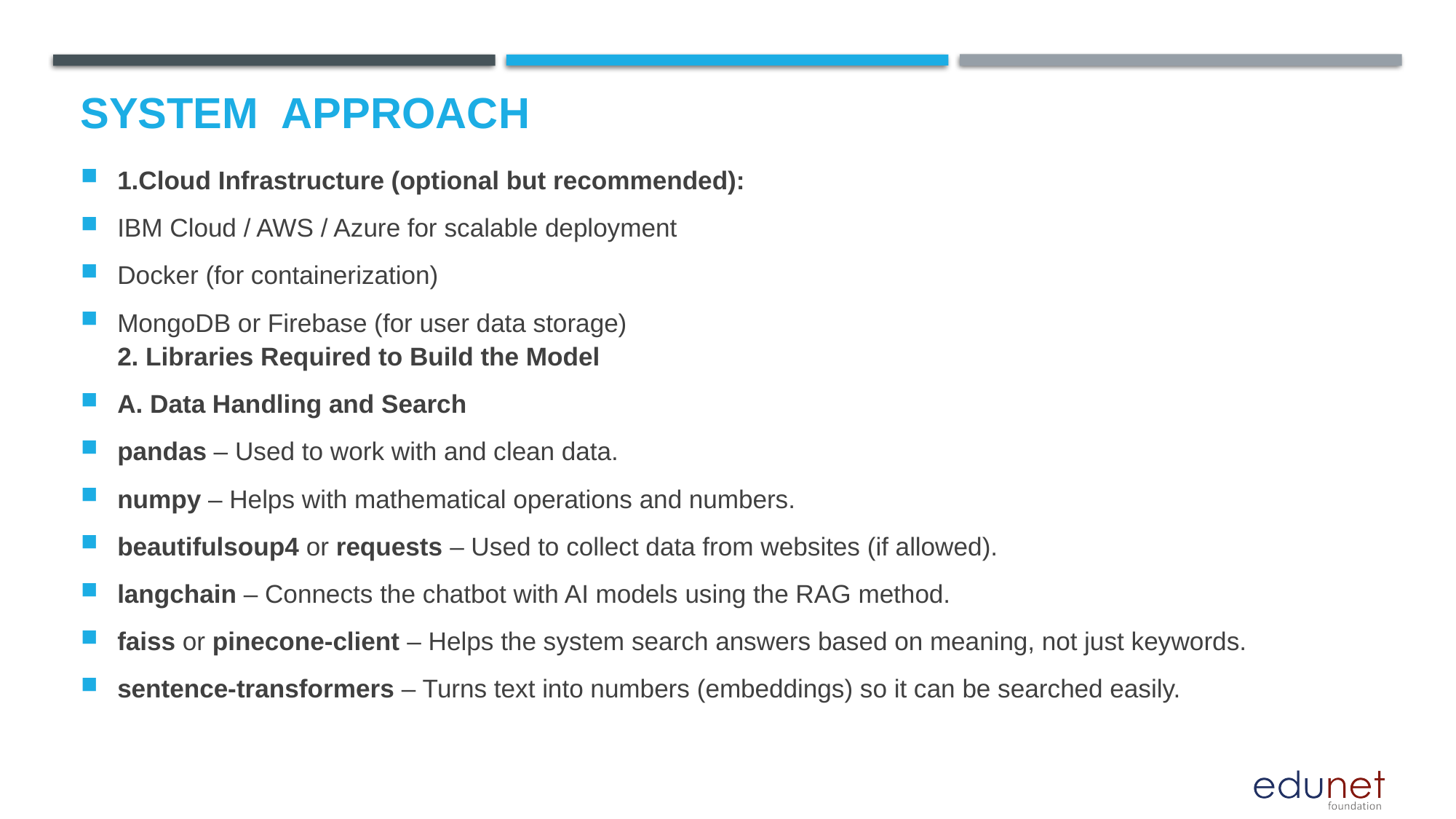

# System  Approach
1.Cloud Infrastructure (optional but recommended):
IBM Cloud / AWS / Azure for scalable deployment
Docker (for containerization)
MongoDB or Firebase (for user data storage)
2. Libraries Required to Build the Model
A. Data Handling and Search
pandas – Used to work with and clean data.
numpy – Helps with mathematical operations and numbers.
beautifulsoup4 or requests – Used to collect data from websites (if allowed).
langchain – Connects the chatbot with AI models using the RAG method.
faiss or pinecone-client – Helps the system search answers based on meaning, not just keywords.
sentence-transformers – Turns text into numbers (embeddings) so it can be searched easily.